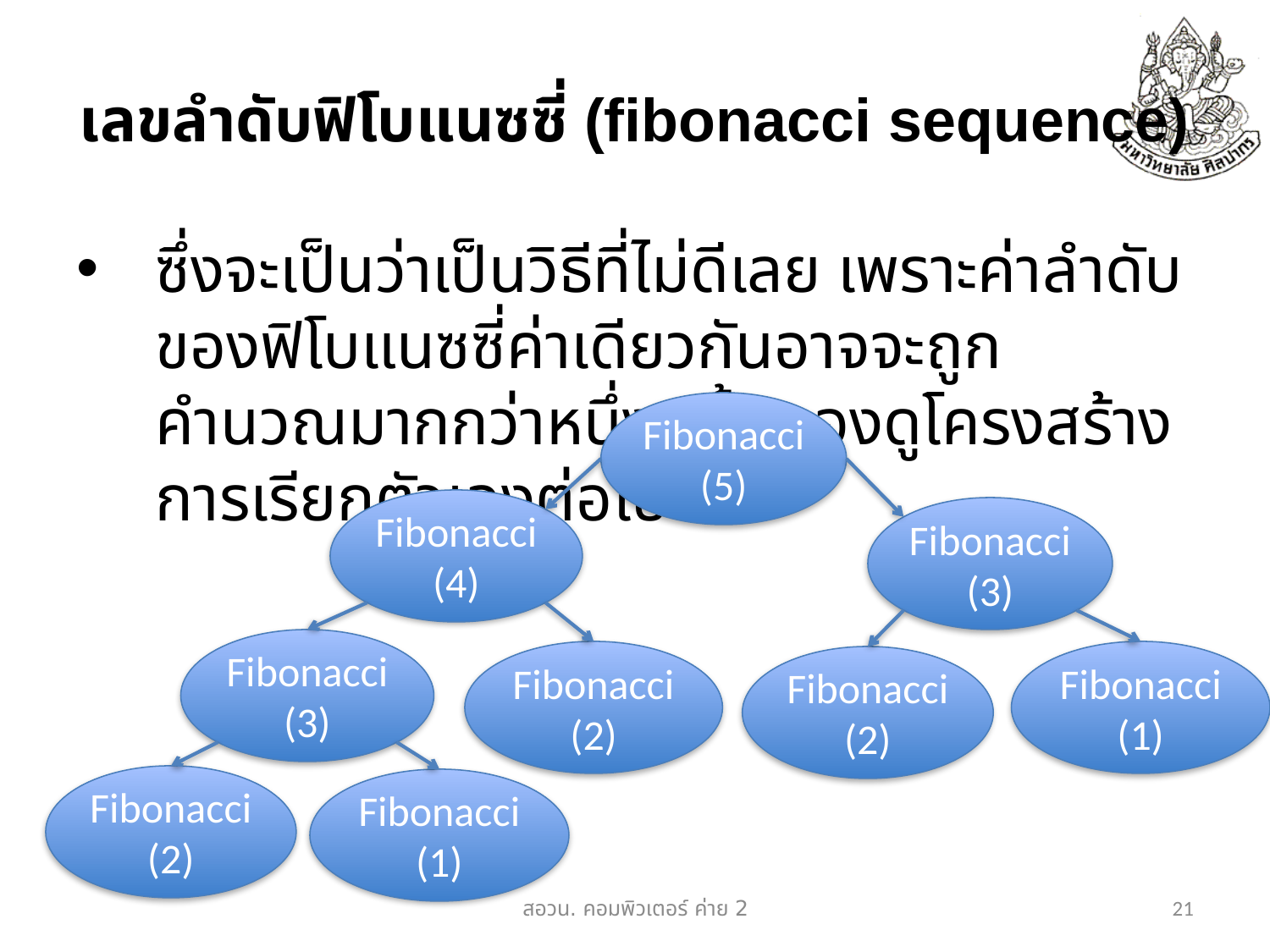

# เลขลำดับฟิโบแนซซี่ (fibonacci sequence)
ซึ่งจะเป็นว่าเป็นวิธีที่ไม่ดีเลย เพราะค่าลำดับของฟิโบแนซซี่ค่าเดียวกันอาจจะถูกคำนวณมากกว่าหนึ่งครั้ง ลองดูโครงสร้างการเรียกตัวเองต่อไปนี้

Fibonacci(5)
Fibonacci(4)
Fibonacci(3)
Fibonacci(3)
Fibonacci(2)
Fibonacci(1)
Fibonacci(2)
Fibonacci(2)
Fibonacci(1)
สอวน. คอมพิวเตอร์​ ค่าย 2
21